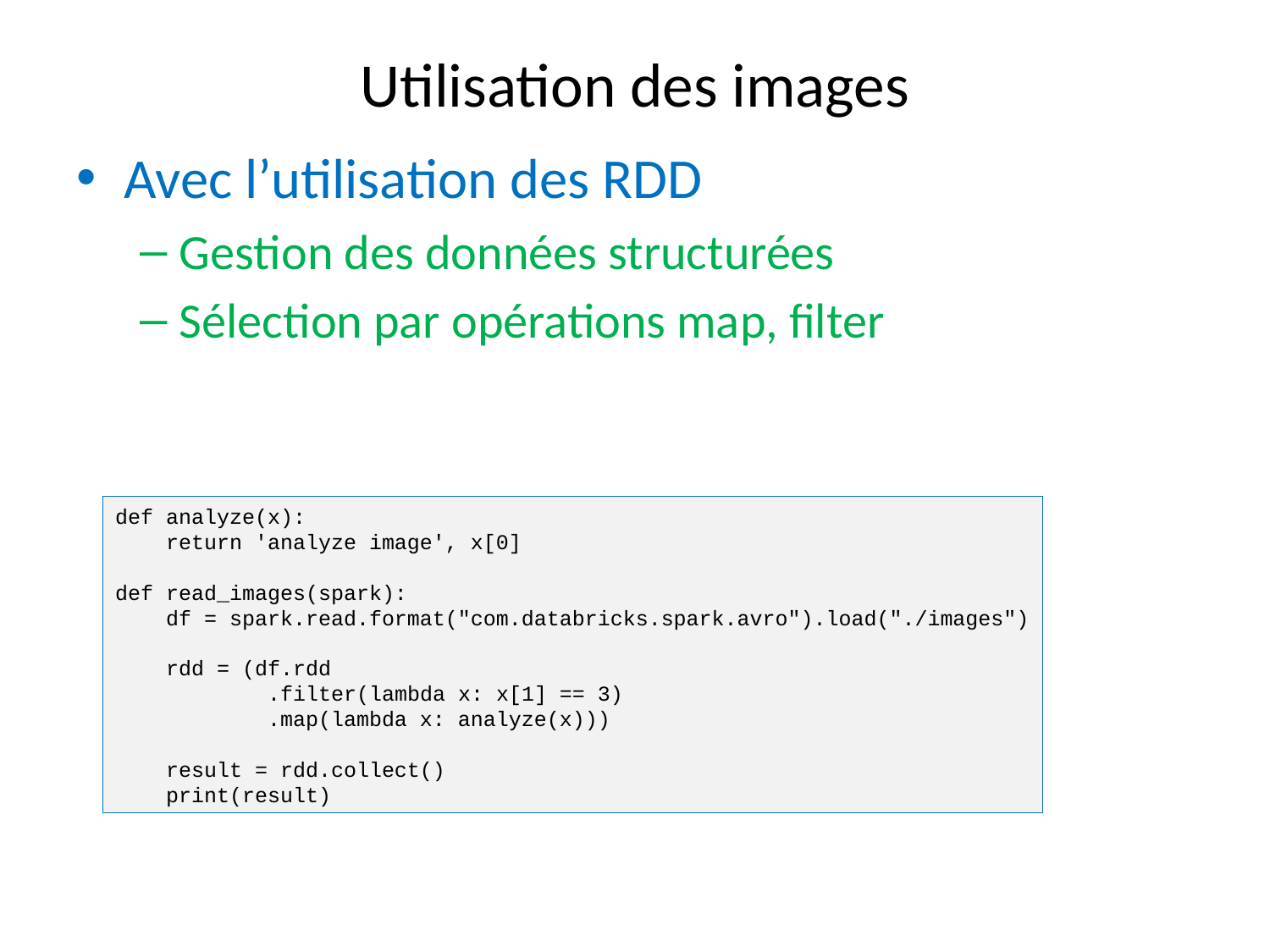

# Utilisation des images
Avec l’utilisation des RDD
Gestion des données structurées
Sélection par opérations map, filter
def analyze(x):
    return 'analyze image', x[0]
def read_images(spark):
    df = spark.read.format("com.databricks.spark.avro").load("./images")
    rdd = (df.rdd
            .filter(lambda x: x[1] == 3)
            .map(lambda x: analyze(x)))
    result = rdd.collect()
    print(result)